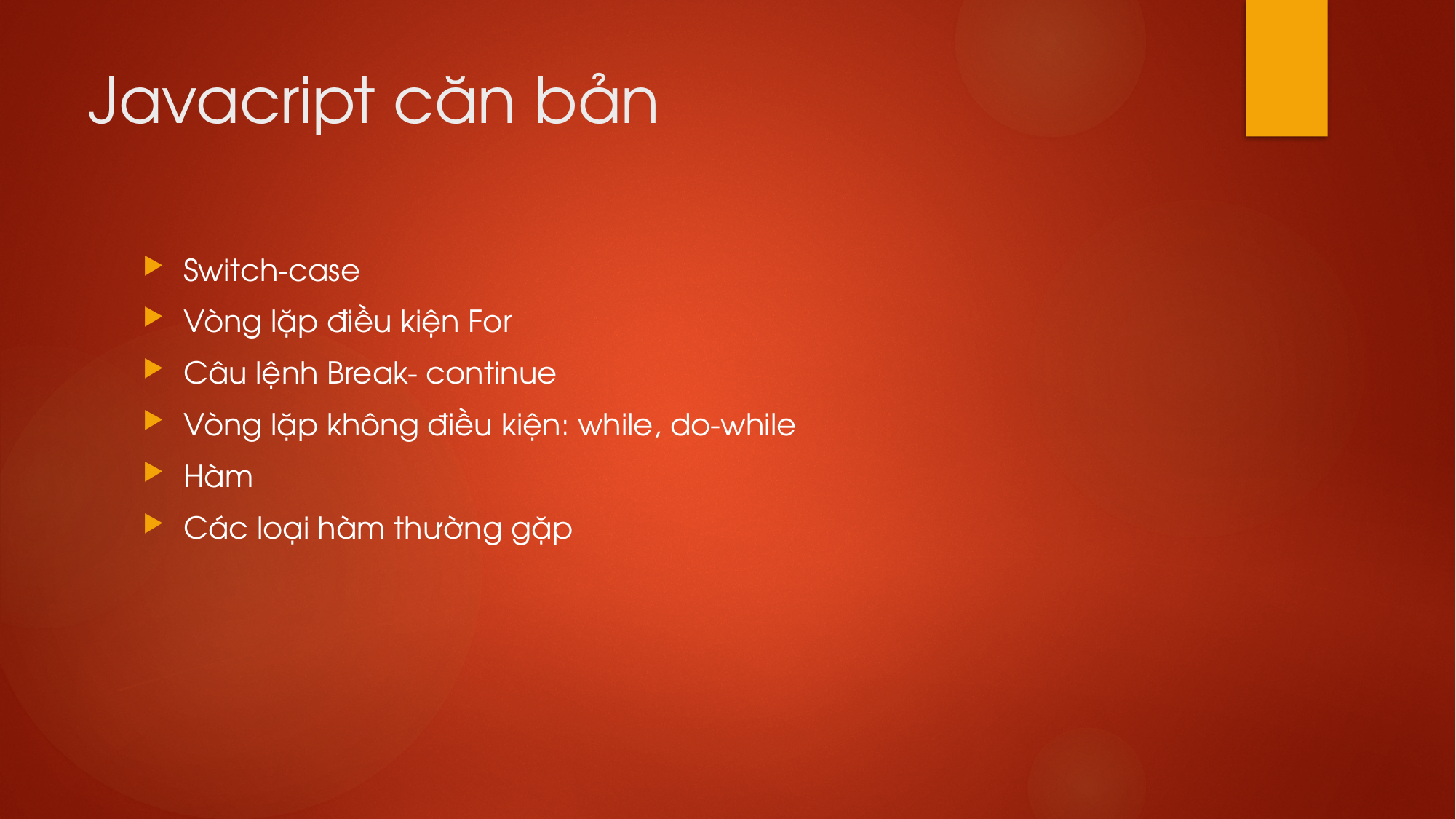

# Javacript căn bản
Switch-case
Vòng lặp điều kiện For
Câu lệnh Break- continue
Vòng lặp không điều kiện: while, do-while
Hàm
Các loại hàm thường gặp